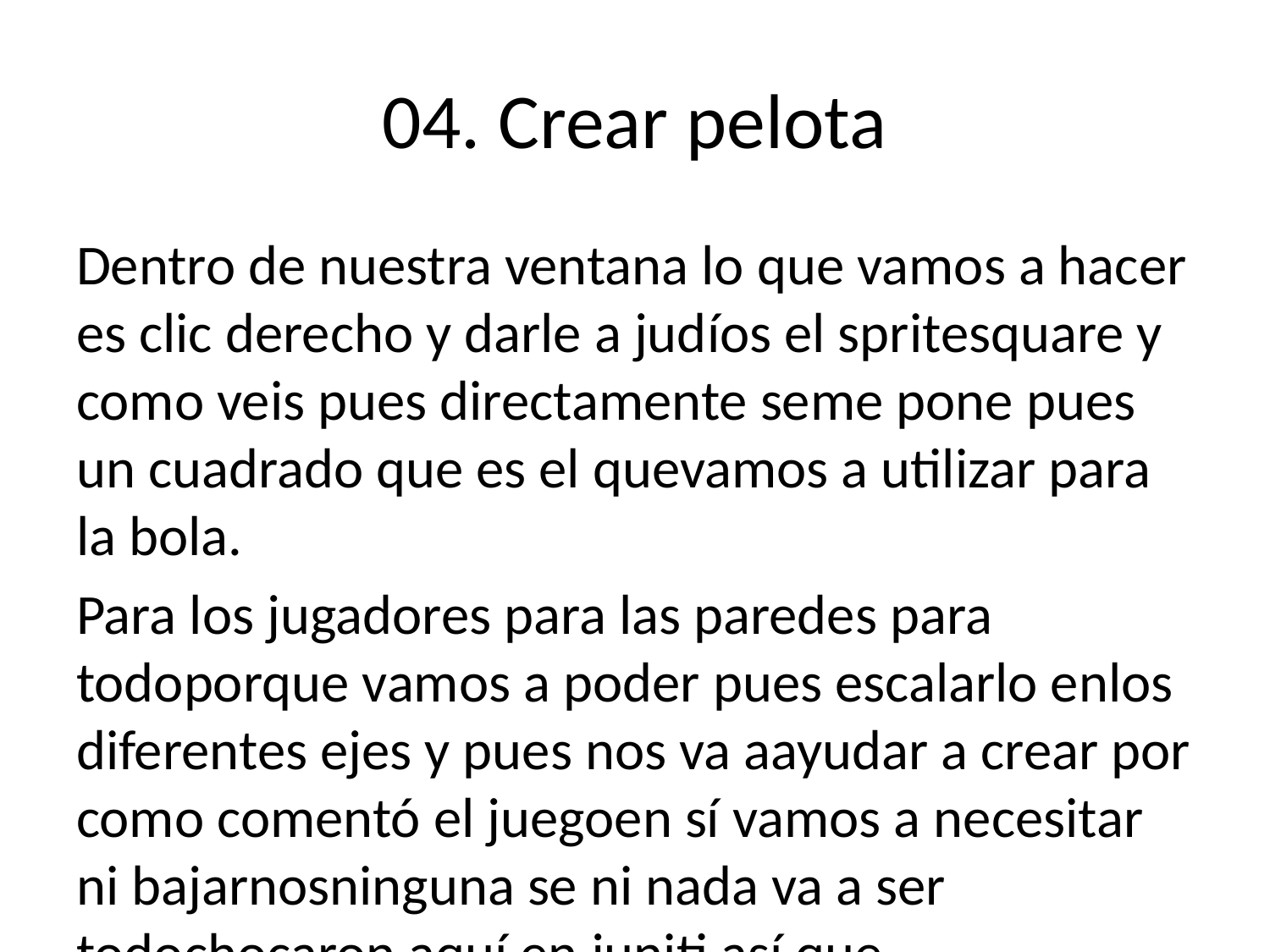

# 04. Crear pelota
Dentro de nuestra ventana lo que vamos a hacer es clic derecho y darle a judíos el spritesquare y como veis pues directamente seme pone pues un cuadrado que es el quevamos a utilizar para la bola.
Para los jugadores para las paredes para todoporque vamos a poder pues escalarlo enlos diferentes ejes y pues nos va aayudar a crear por como comentó el juegoen sí vamos a necesitar ni bajarnosninguna se ni nada va a ser todochocaron aquí en juniti así que buenogenera seguido un primer momento vamos acrear las paredes de arriba y de abajoentonces para ello
Vamos a la escala y vamos a colocarla en el eje x alo que sería un valor de 18
Ahora vamos a colocarlo en la posición 0 y 0 en el eje x y y
Ahora lo que vamos ahacer es subirlo hacia arriba para ello
También podéis pulsar +w+ cuando tengáis este objeto seleccionado y entonces pues podréis moverlo en ese eje en específico.